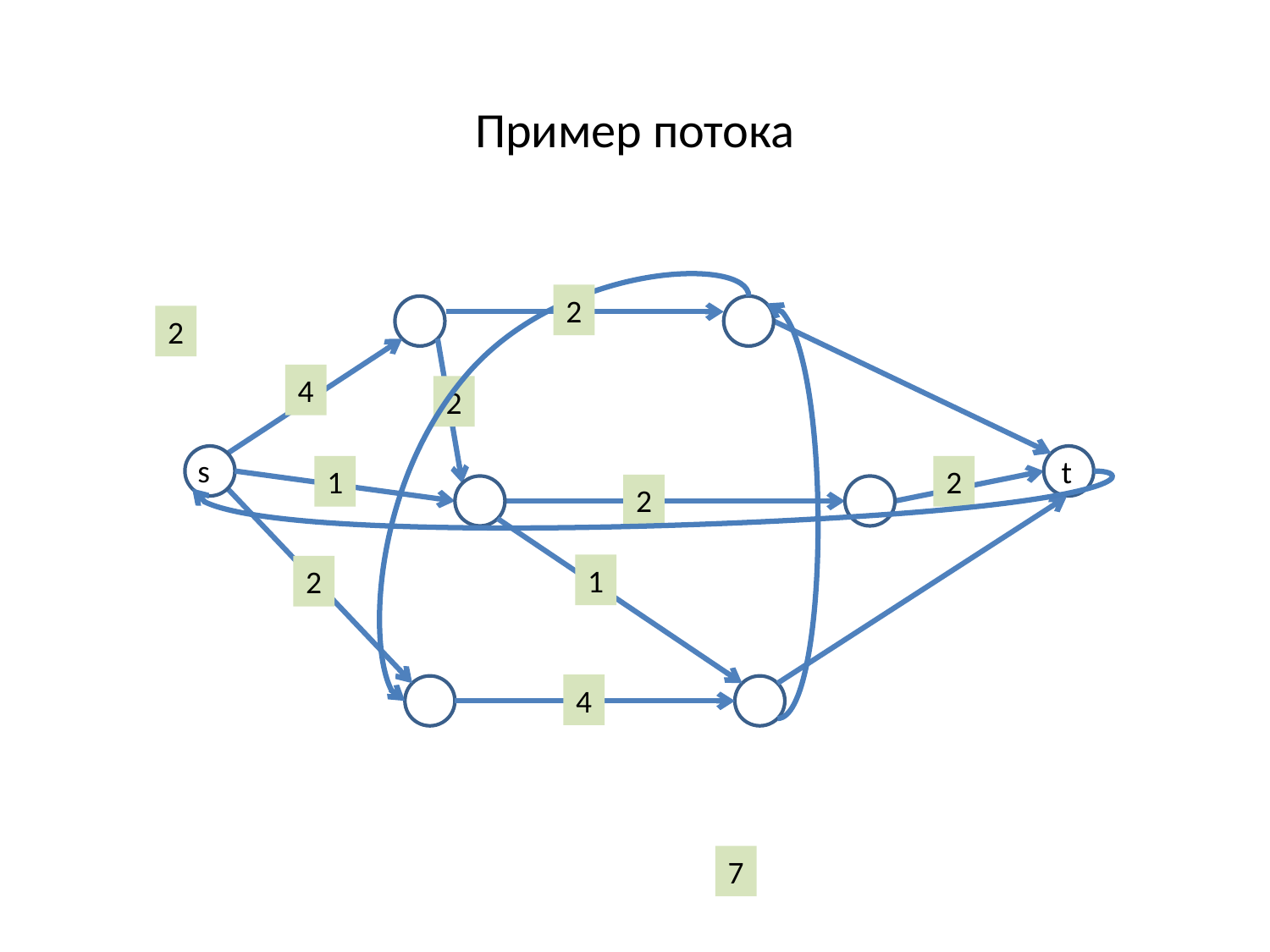

Пример потока
2

2
4
2
s

t
1
2
2

1
2
4

7